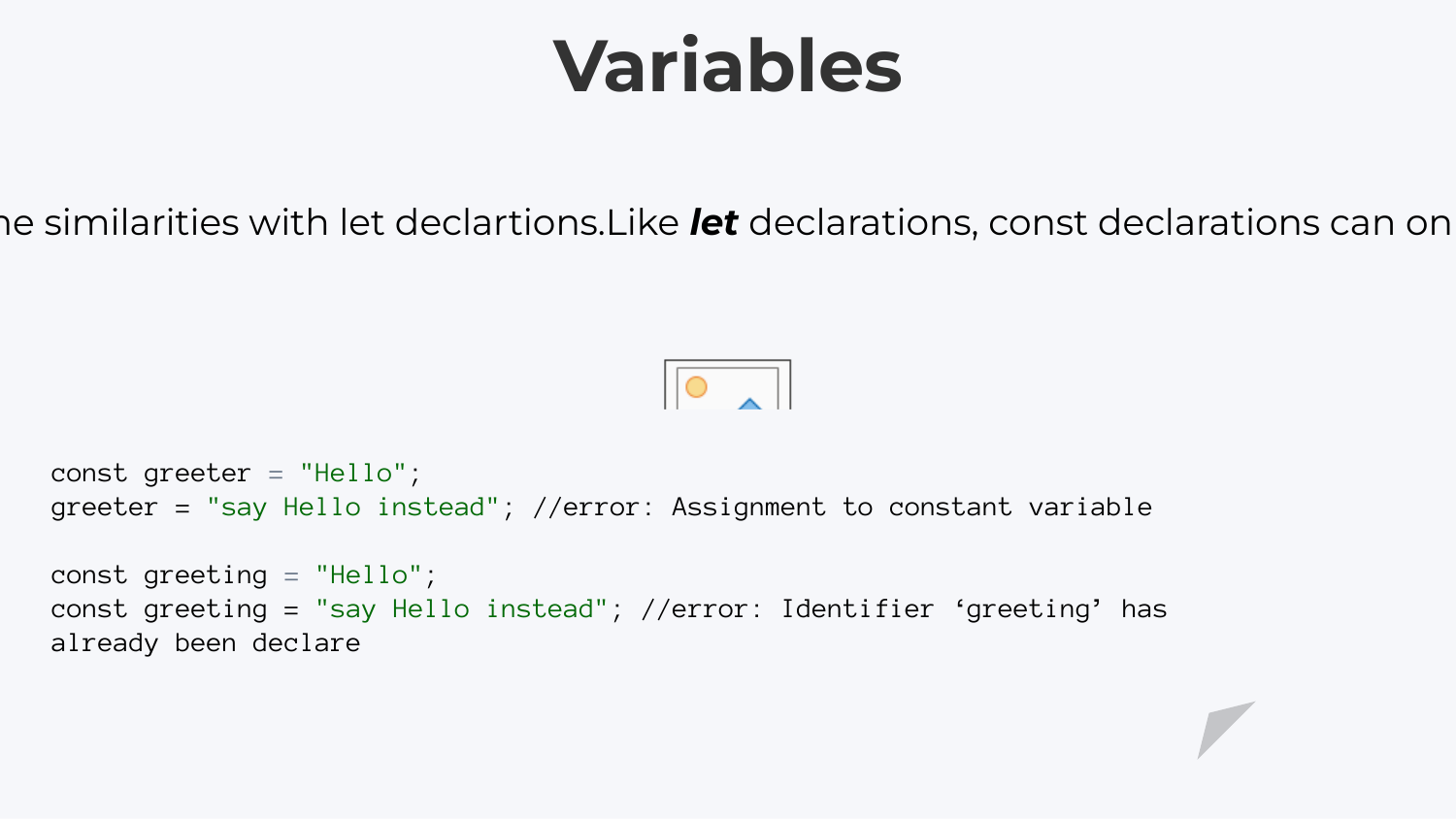

Variables
const
Variables declared with the const maintain constant values, const declarations share some similarities with let declartions.Like let declarations, const declarations can only be accessed within the block it was declared. const cannot be updated or redeclared.

const greeter = "Hello";
greeter = "say Hello instead"; //error: Assignment to constant variable
const greeting = "Hello";
const greeting = "say Hello instead"; //error: Identifier ‘greeting’ has already been declare